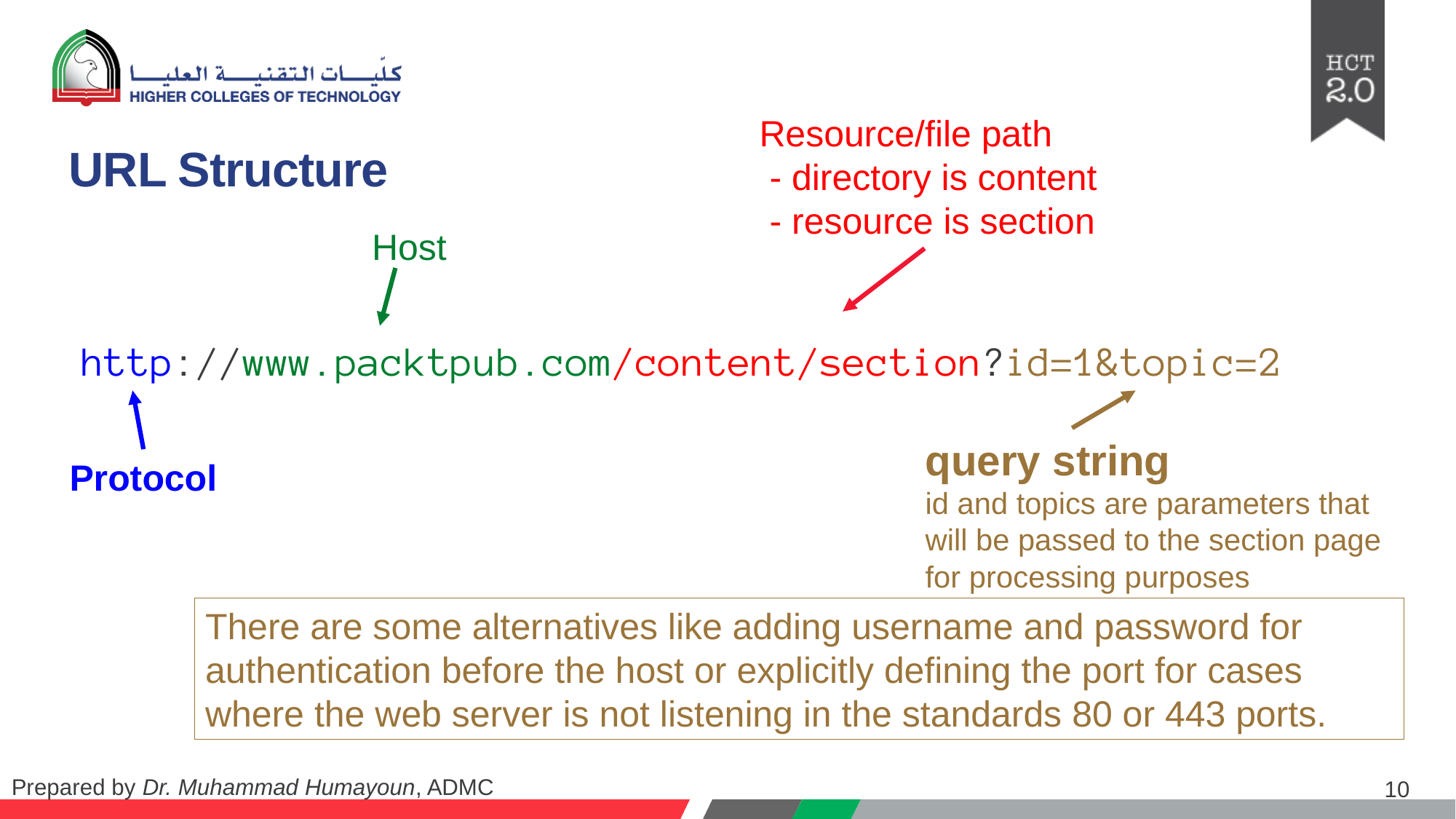

Resource/file path
 - directory is content
 - resource is section
# URL Structure
Host
http://www.packtpub.com/content/section?id=1&topic=2
query string
id and topics are parameters that will be passed to the section page for processing purposes
Protocol
There are some alternatives like adding username and password for authentication before the host or explicitly defining the port for cases where the web server is not listening in the standards 80 or 443 ports.
10